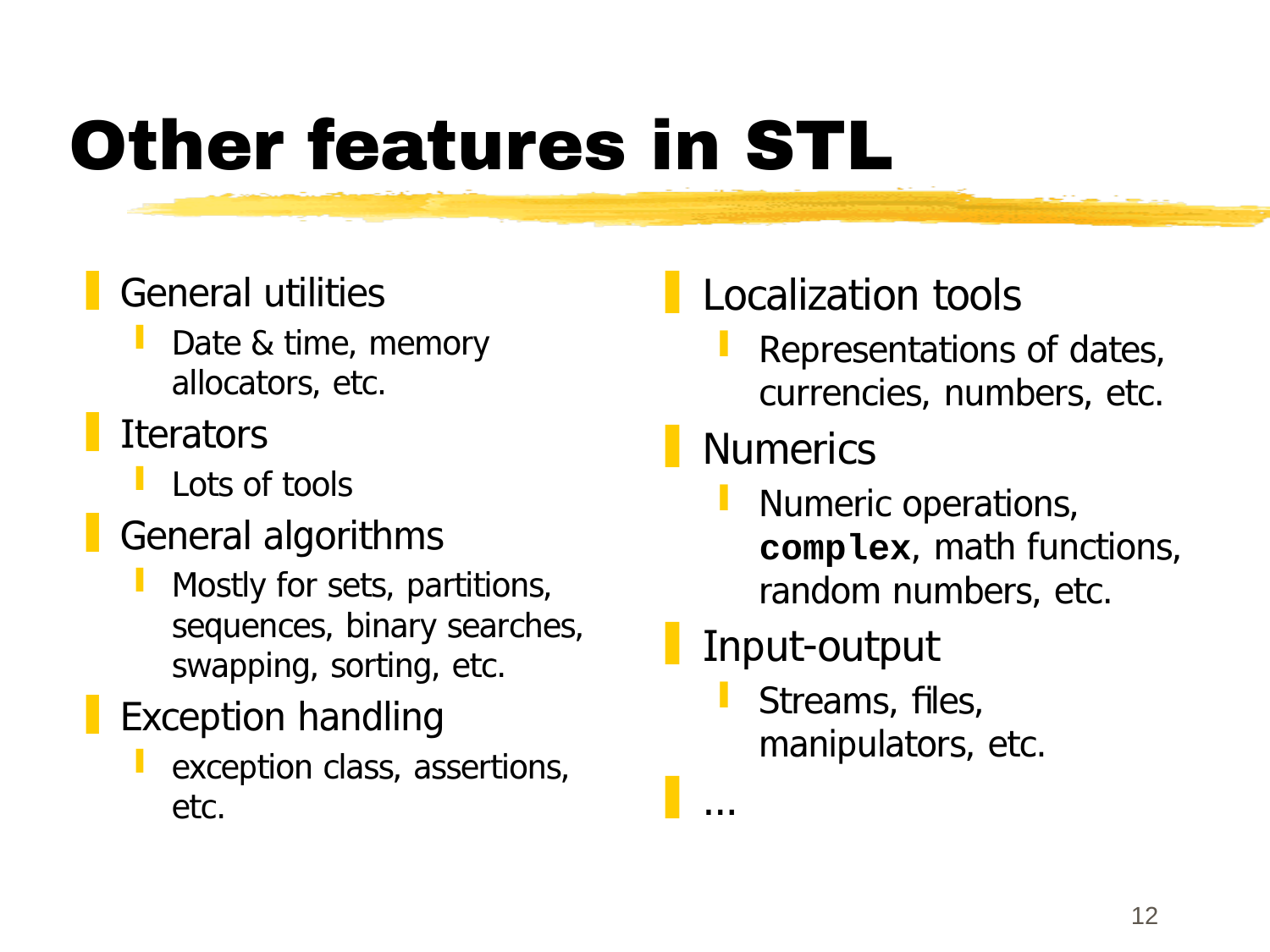

# Other features in STL
General utilities
Date & time, memory allocators, etc.
Iterators
Lots of tools
General algorithms
Mostly for sets, partitions, sequences, binary searches, swapping, sorting, etc.
Exception handling
exception class, assertions, etc.
Localization tools
Representations of dates, currencies, numbers, etc.
Numerics
Numeric operations, complex, math functions, random numbers, etc.
Input-output
Streams, files, manipulators, etc.
…

12